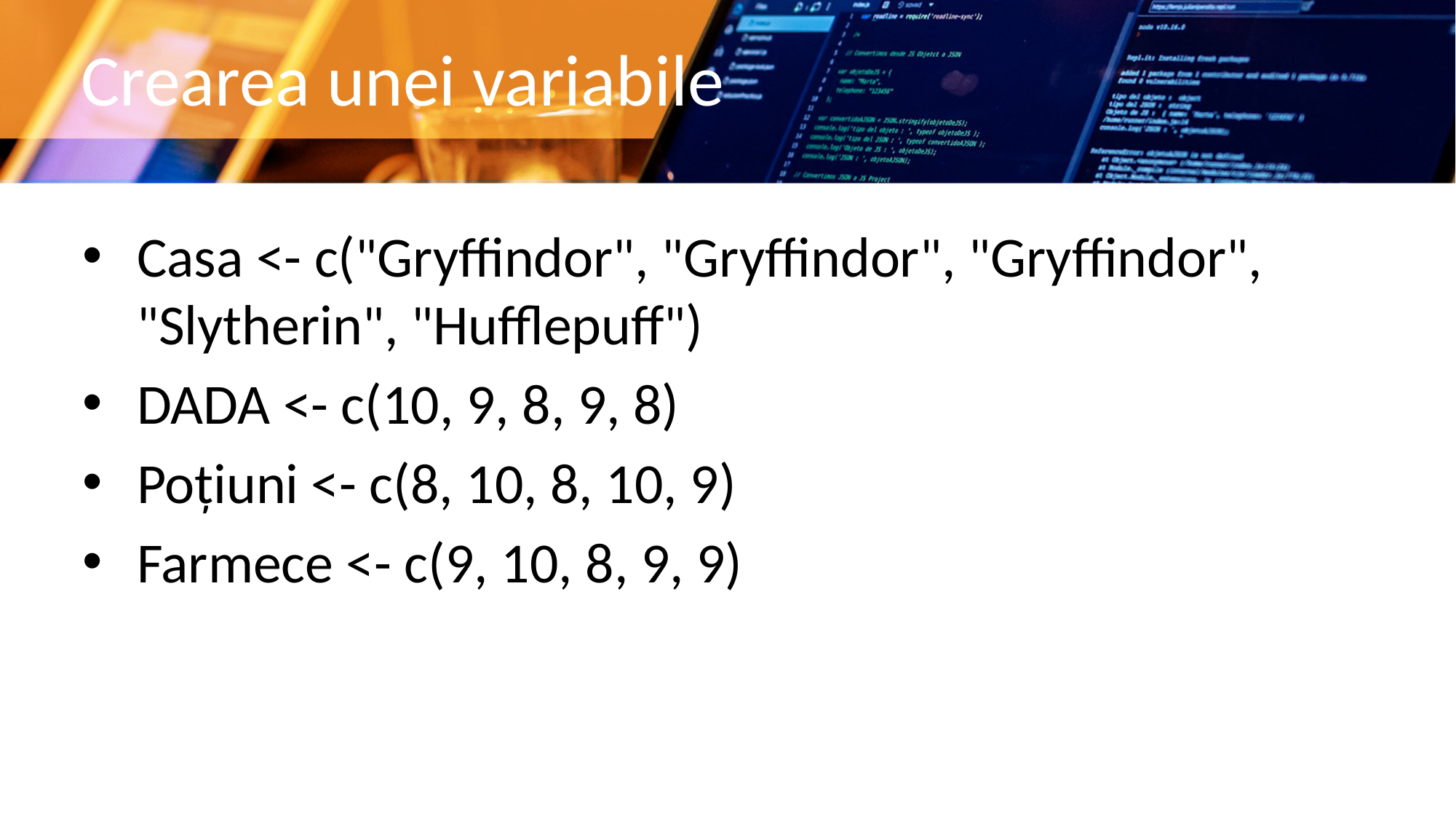

# Crearea unei variabile
Casa <- c("Gryffindor", "Gryffindor", "Gryffindor", "Slytherin", "Hufflepuff")
DADA <- c(10, 9, 8, 9, 8)
Poțiuni <- c(8, 10, 8, 10, 9)
Farmece <- c(9, 10, 8, 9, 9)